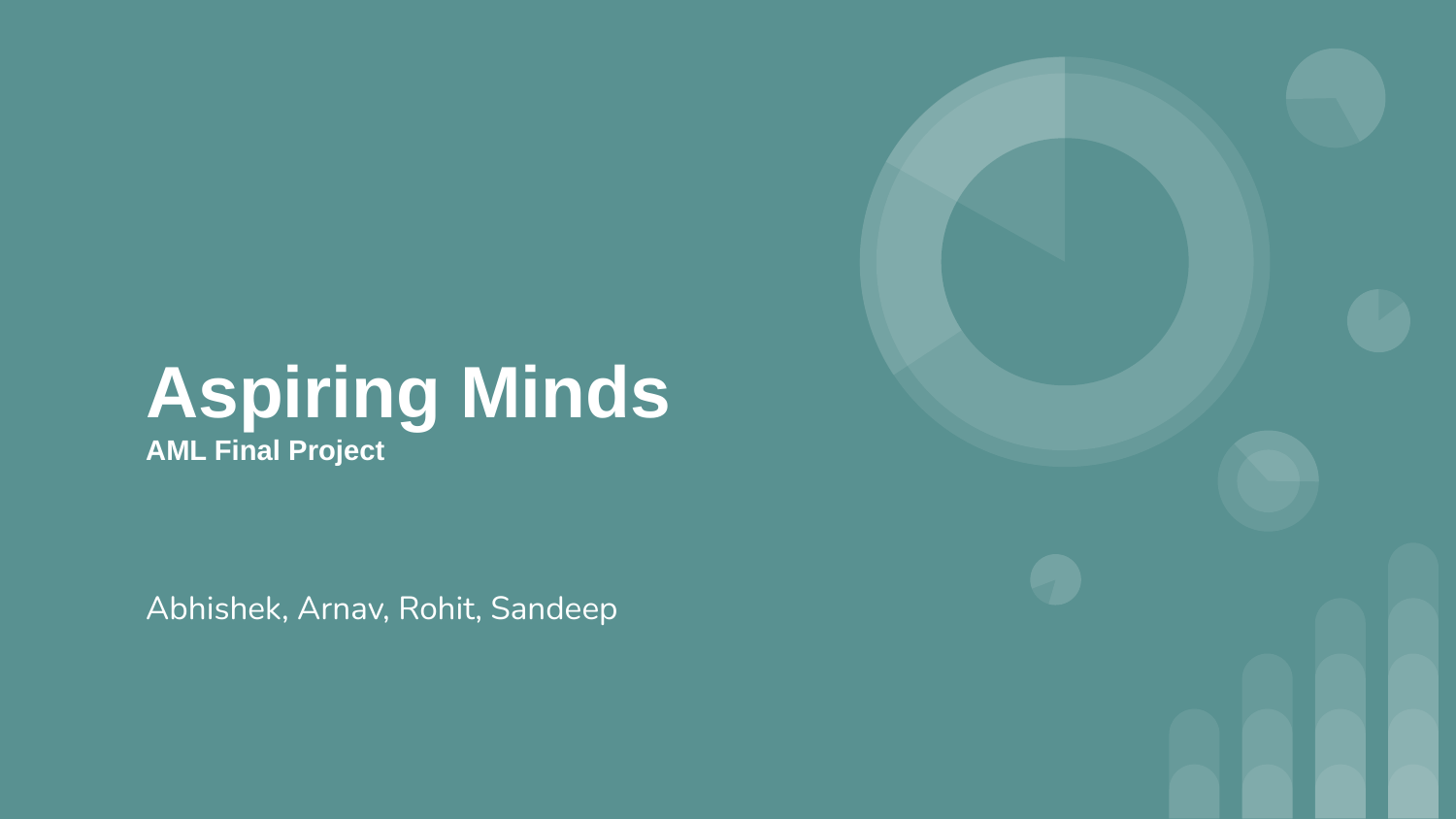

# Aspiring Minds
AML Final Project
Abhishek, Arnav, Rohit, Sandeep